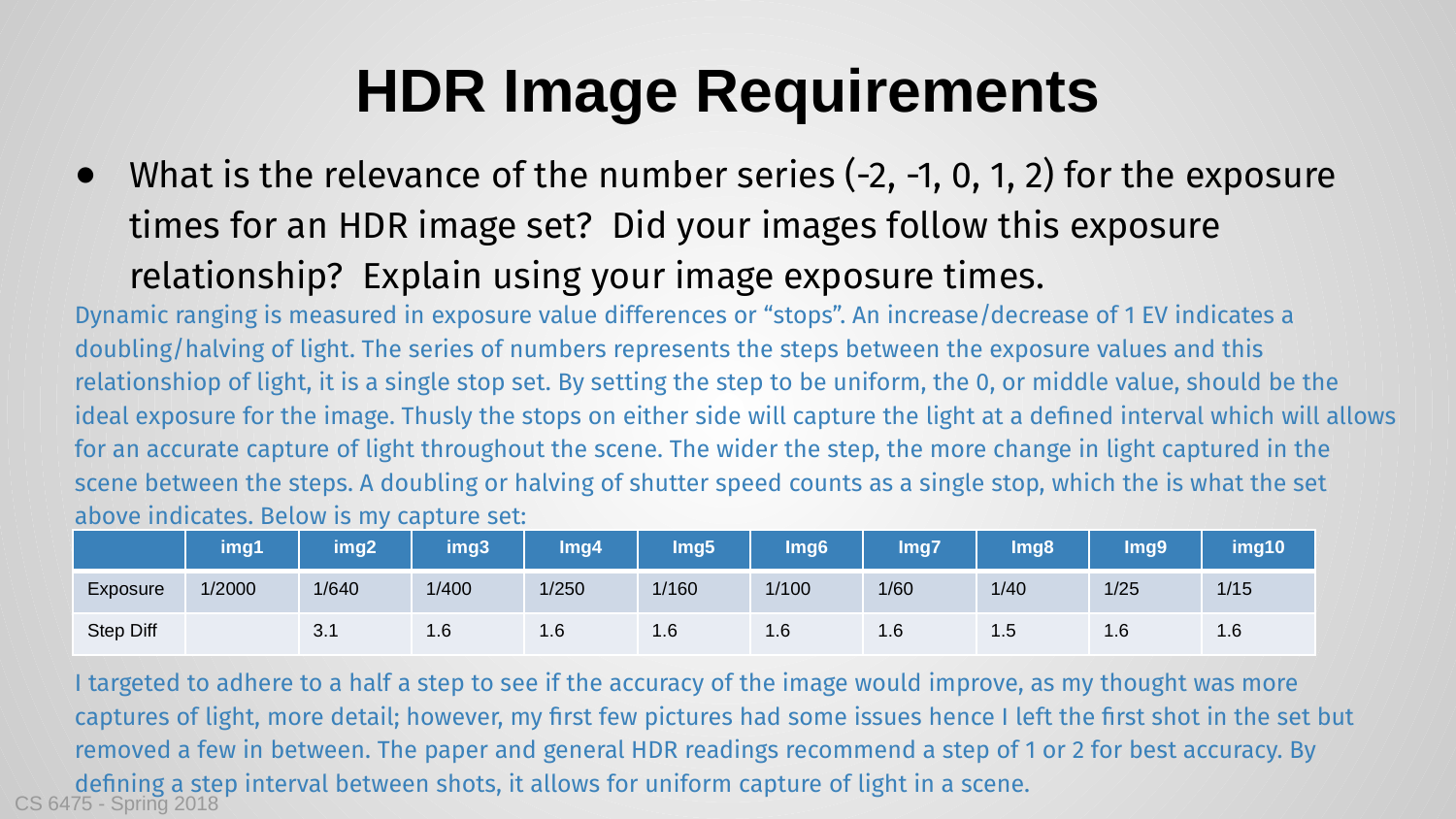

# HDR Image Requirements
What is the relevance of the number series (-2, -1, 0, 1, 2) for the exposure times for an HDR image set?  Did your images follow this exposure relationship?  Explain using your image exposure times.
Dynamic ranging is measured in exposure value differences or “stops”. An increase/decrease of 1 EV indicates a doubling/halving of light. The series of numbers represents the steps between the exposure values and this relationshiop of light, it is a single stop set. By setting the step to be uniform, the 0, or middle value, should be the ideal exposure for the image. Thusly the stops on either side will capture the light at a defined interval which will allows for an accurate capture of light throughout the scene. The wider the step, the more change in light captured in the scene between the steps. A doubling or halving of shutter speed counts as a single stop, which the is what the set above indicates. Below is my capture set:

I targeted to adhere to a half a step to see if the accuracy of the image would improve, as my thought was more captures of light, more detail; however, my first few pictures had some issues hence I left the first shot in the set but removed a few in between. The paper and general HDR readings recommend a step of 1 or 2 for best accuracy. By defining a step interval between shots, it allows for uniform capture of light in a scene.

|  | img1 | img2 | img3 | Img4 | Img5 | Img6 | Img7 | Img8 | Img9 | img10 |
| --- | --- | --- | --- | --- | --- | --- | --- | --- | --- | --- |
| Exposure | 1/2000 | 1/640 | 1/400 | 1/250 | 1/160 | 1/100 | 1/60 | 1/40 | 1/25 | 1/15 |
| Step Diff |  | 3.1 | 1.6 | 1.6 | 1.6 | 1.6 | 1.6 | 1.5 | 1.6 | 1.6 |